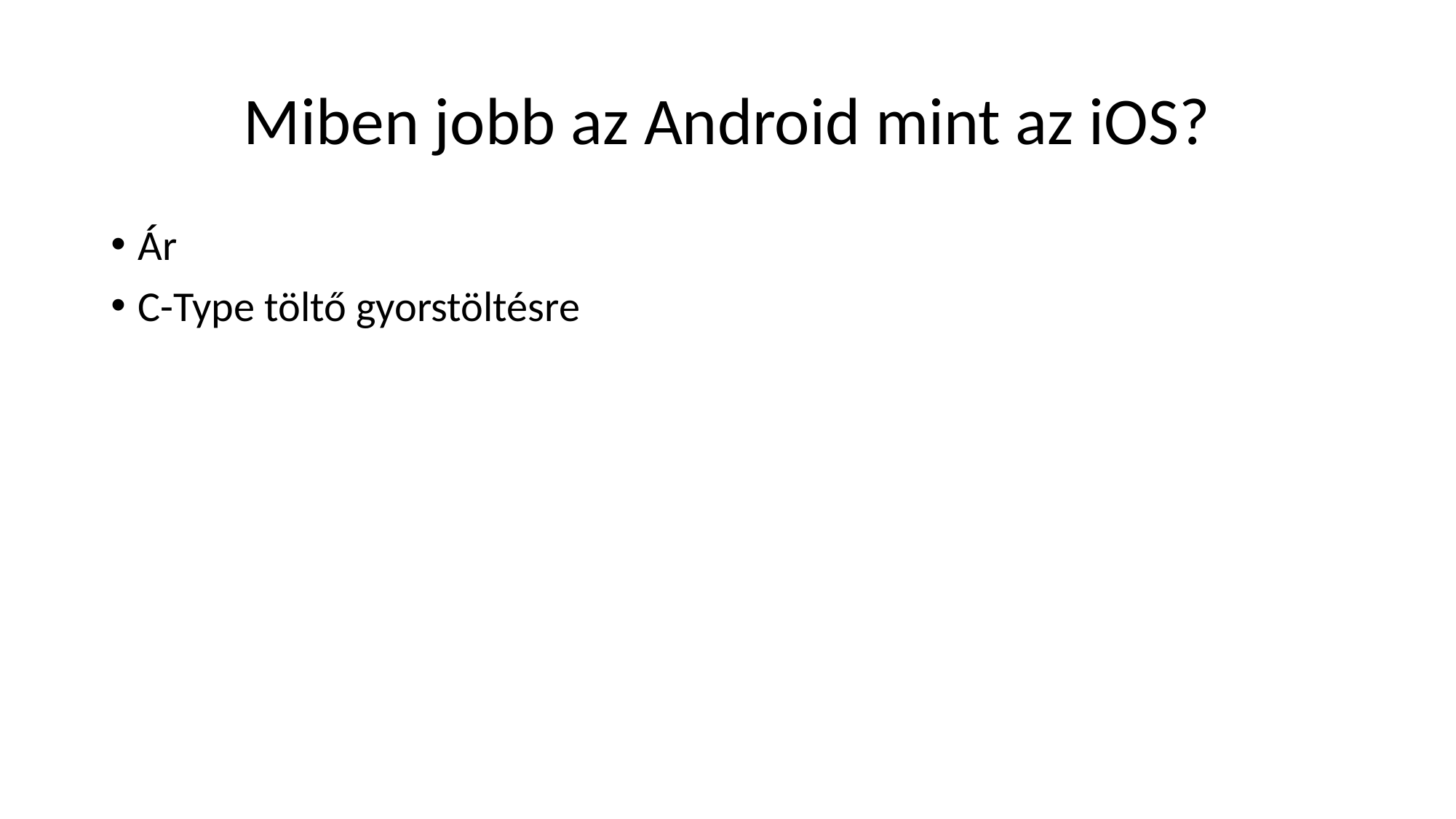

# Miben jobb az Android mint az iOS?
Ár
C-Type töltő gyorstöltésre